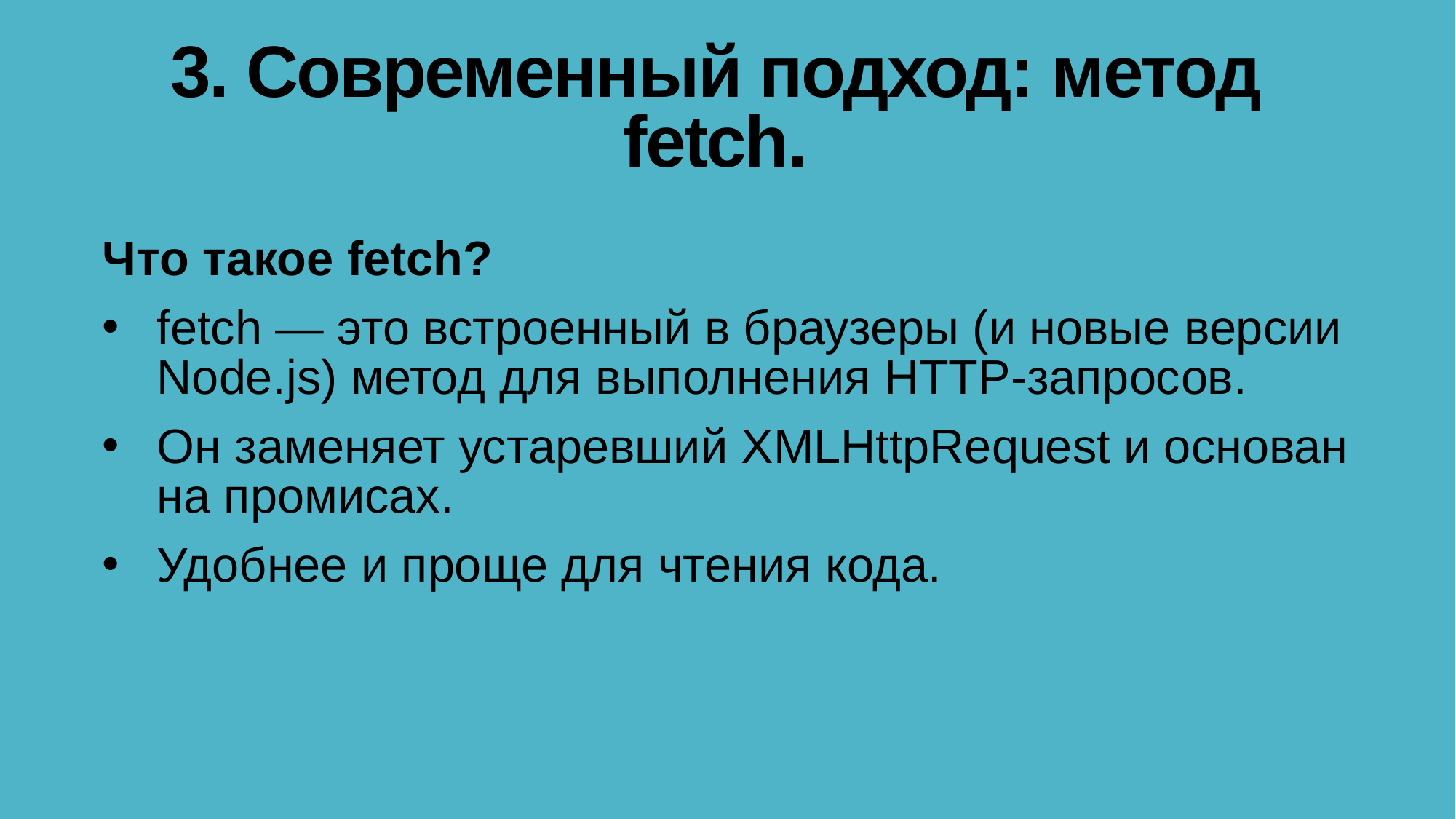

# 3. Современный подход: метод fetch.
Что такое fetch?
fetch — это встроенный в браузеры (и новые версии Node.js) метод для выполнения HTTP-запросов.
Он заменяет устаревший XMLHttpRequest и основан на промисах.
Удобнее и проще для чтения кода.